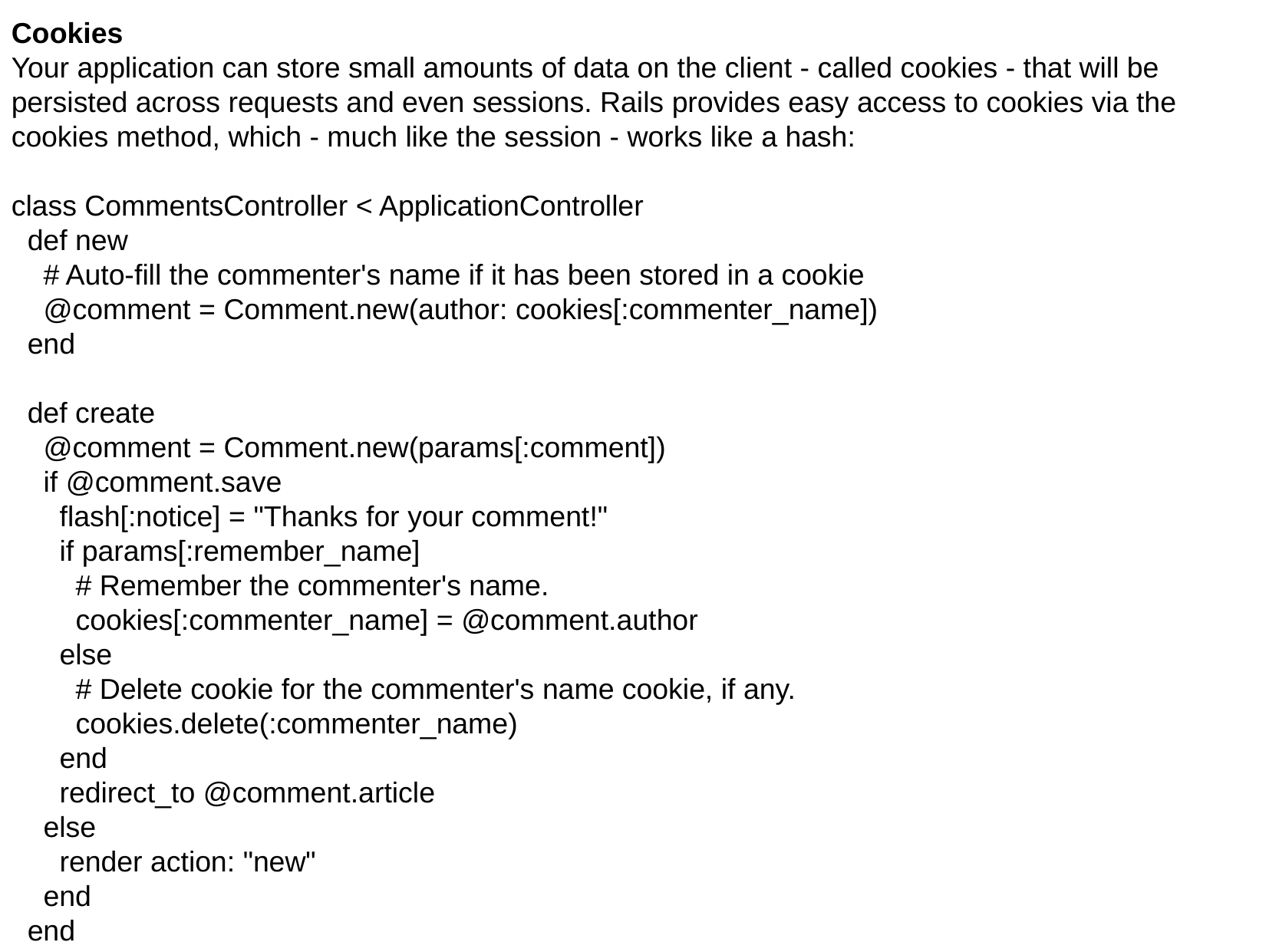

Cookies
Your application can store small amounts of data on the client - called cookies - that will be persisted across requests and even sessions. Rails provides easy access to cookies via the cookies method, which - much like the session - works like a hash:

class CommentsController < ApplicationController
  def new
    # Auto-fill the commenter's name if it has been stored in a cookie
    @comment = Comment.new(author: cookies[:commenter_name])
  end

  def create
    @comment = Comment.new(params[:comment])
    if @comment.save
      flash[:notice] = "Thanks for your comment!"
      if params[:remember_name]
        # Remember the commenter's name.
        cookies[:commenter_name] = @comment.author
      else
        # Delete cookie for the commenter's name cookie, if any.
        cookies.delete(:commenter_name)
      end
      redirect_to @comment.article
    else
      render action: "new"
    end
  end
end
Note that while for session values you set the key to nil, to delete a cookie value you should use cookies.delete(:key).